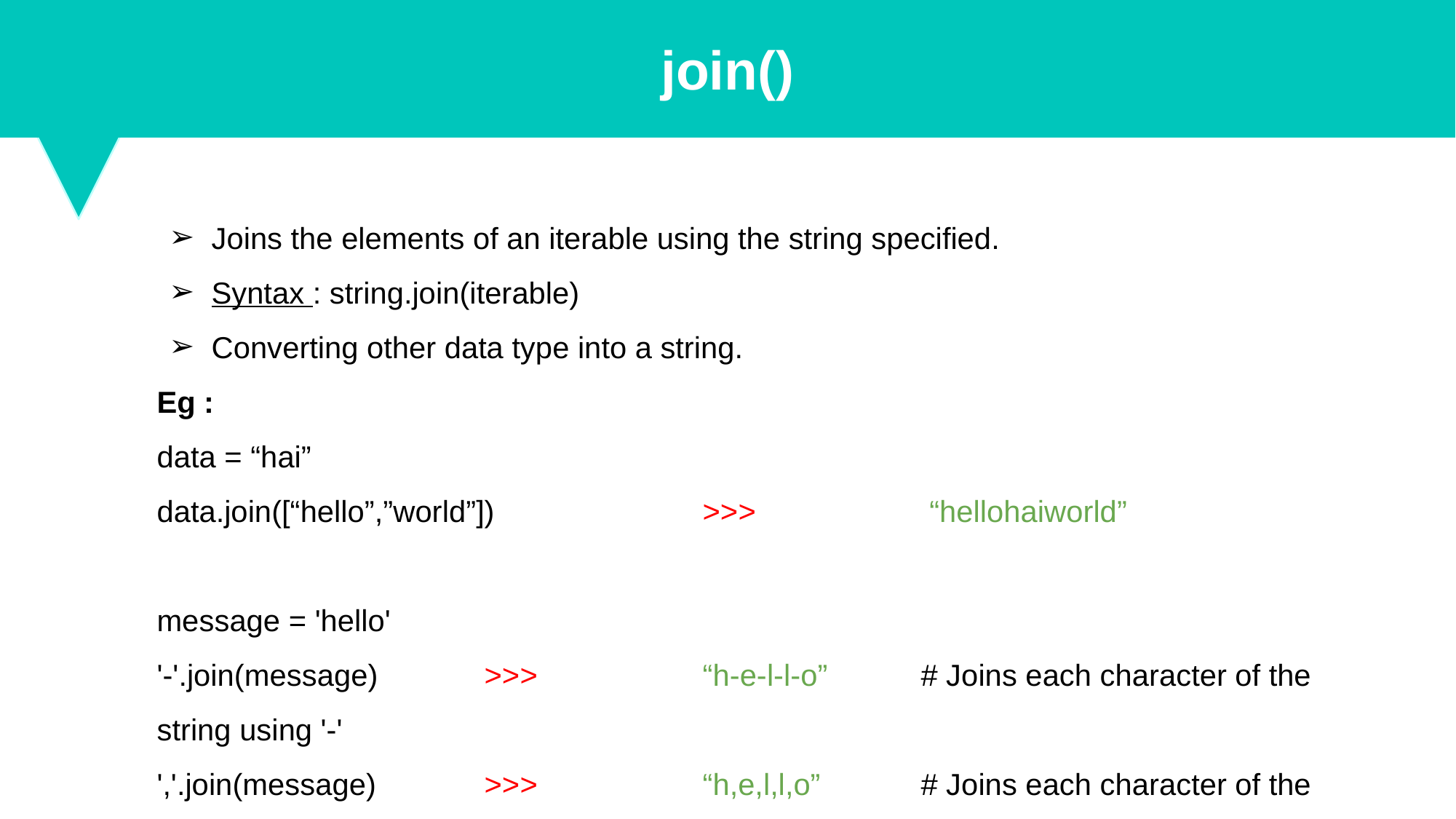

join()

Joins the elements of an iterable using the string specified.
Syntax : string.join(iterable)
Converting other data type into a string.
Eg :
data = “hai”
data.join([“hello”,”world”]) 		>>>		 “hellohaiworld”

message = 'hello'
'-'.join(message)	>>>		“h-e-l-l-o”	# Joins each character of the string using '-'
','.join(message)   	>>>		“h,e,l,l,o”	# Joins each character of the string using ','